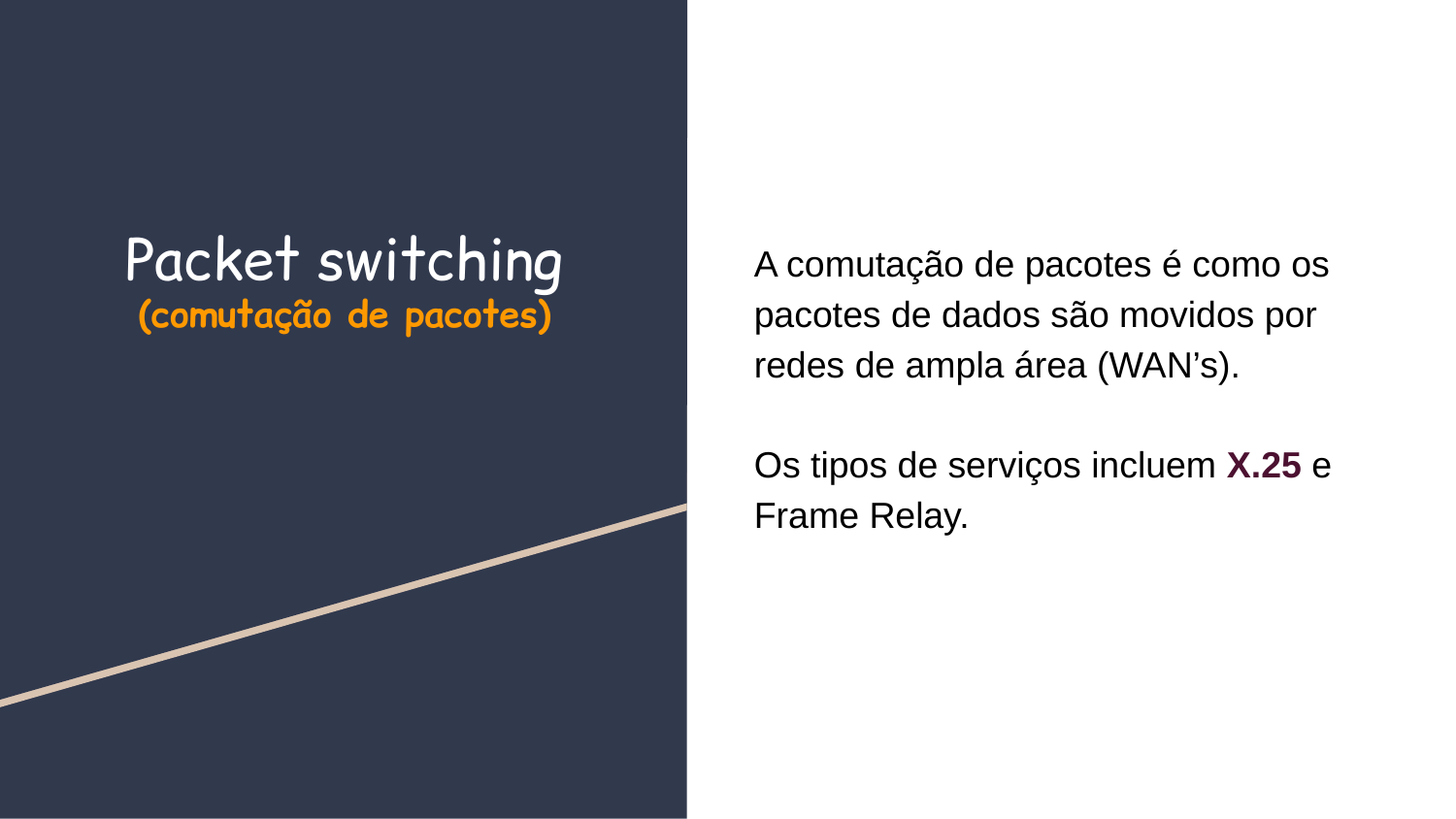

# Packet switching
(comutação de pacotes)
A comutação de pacotes é como os pacotes de dados são movidos por redes de ampla área (WAN’s).

Os tipos de serviços incluem X.25 e Frame Relay.